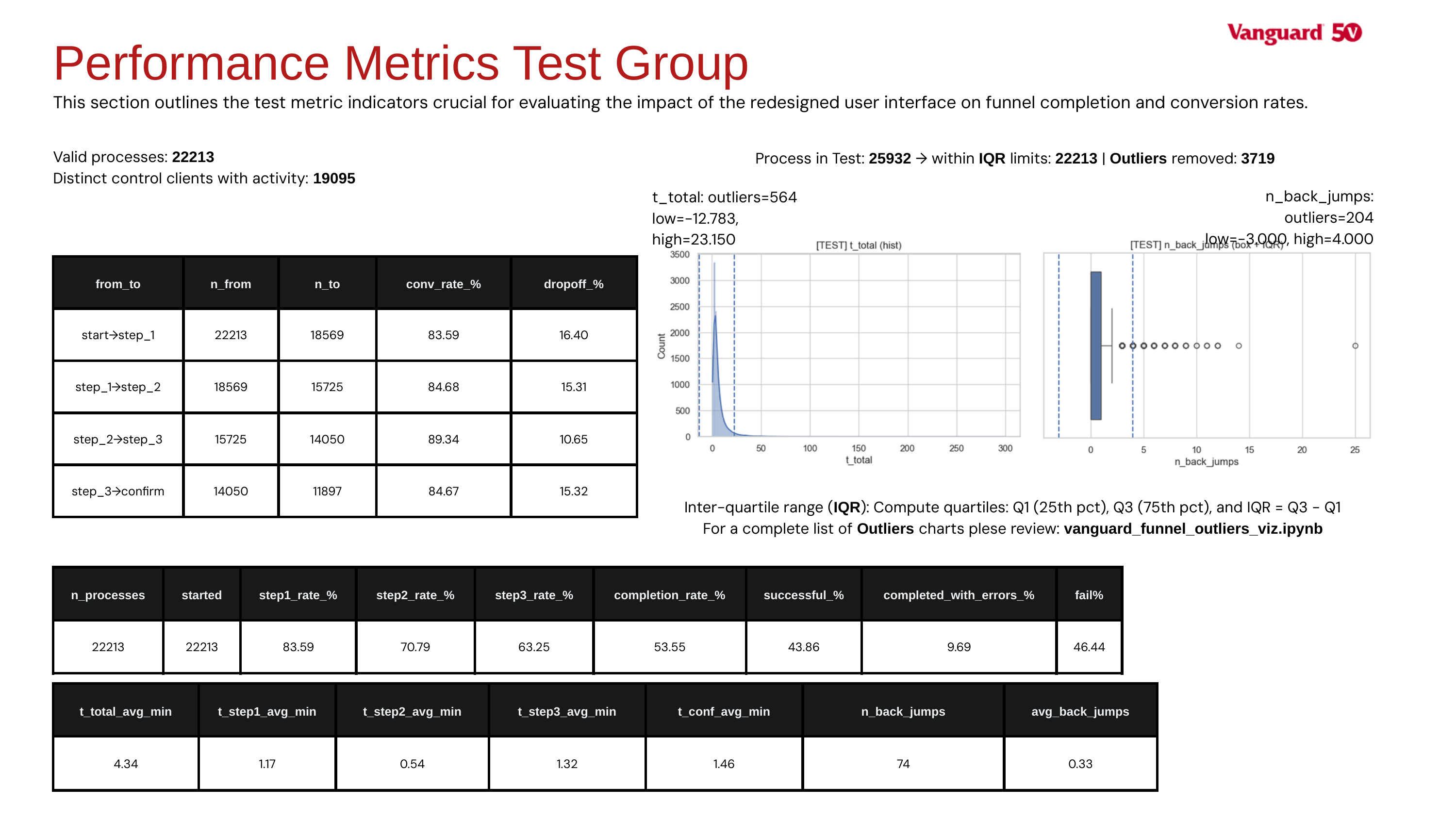

Performance Metrics Test Group
This section outlines the test metric indicators crucial for evaluating the impact of the redesigned user interface on funnel completion and conversion rates.
Valid processes: 22213
Distinct control clients with activity: 19095
 Process in Test: 25932 → within IQR limits: 22213 | Outliers removed: 3719
 n_back_jumps: outliers=204
low=-3.000, high=4.000
t_total: outliers=564
low=-12.783, high=23.150

| from\_to | n\_from | n\_to | conv\_rate\_% | dropoff\_% |
| --- | --- | --- | --- | --- |
| start→step\_1 | 22213 | 18569 | 83.59 | 16.40 |
| step\_1→step\_2 | 18569 | 15725 | 84.68 | 15.31 |
| step\_2→step\_3 | 15725 | 14050 | 89.34 | 10.65 |
| step\_3→confirm | 14050 | 11897 | 84.67 | 15.32 |
Inter-quartile range (IQR): Compute quartiles: Q1 (25th pct), Q3 (75th pct), and IQR = Q3 − Q1
For a complete list of Outliers charts plese review: vanguard_funnel_outliers_viz.ipynb
| n\_processes | started | step1\_rate\_% | step2\_rate\_% | step3\_rate\_% | completion\_rate\_% | successful\_% | completed\_with\_errors\_% | fail% |
| --- | --- | --- | --- | --- | --- | --- | --- | --- |
| 22213 | 22213 | 83.59 | 70.79 | 63.25 | 53.55 | 43.86 | 9.69 | 46.44 |
| t\_total\_avg\_min | t\_step1\_avg\_min | t\_step2\_avg\_min | t\_step3\_avg\_min | t\_conf\_avg\_min | n\_back\_jumps | avg\_back\_jumps |
| --- | --- | --- | --- | --- | --- | --- |
| 4.34 | 1.17 | 0.54 | 1.32 | 1.46 | 74 | 0.33 |